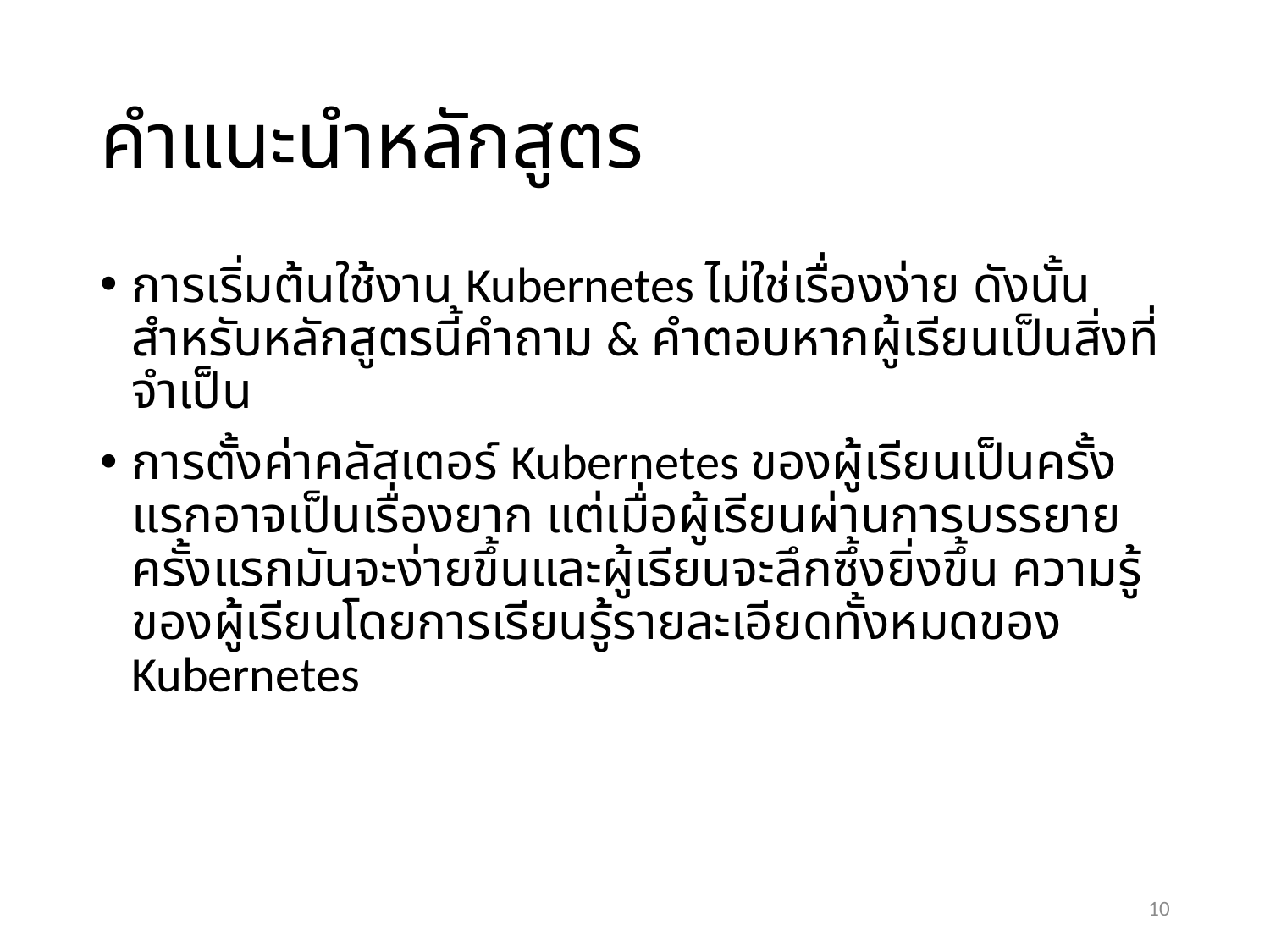

# คำแนะนำหลักสูตร
การเริ่มต้นใช้งาน Kubernetes ไม่ใช่เรื่องง่าย ดังนั้นสำหรับหลักสูตรนี้คำถาม & คำตอบหากผู้เรียนเป็นสิ่งที่จำเป็น
การตั้งค่าคลัสเตอร์ Kubernetes ของผู้เรียนเป็นครั้งแรกอาจเป็นเรื่องยาก แต่เมื่อผู้เรียนผ่านการบรรยายครั้งแรกมันจะง่ายขึ้นและผู้เรียนจะลึกซึ้งยิ่งขึ้น ความรู้ของผู้เรียนโดยการเรียนรู้รายละเอียดทั้งหมดของ Kubernetes
10